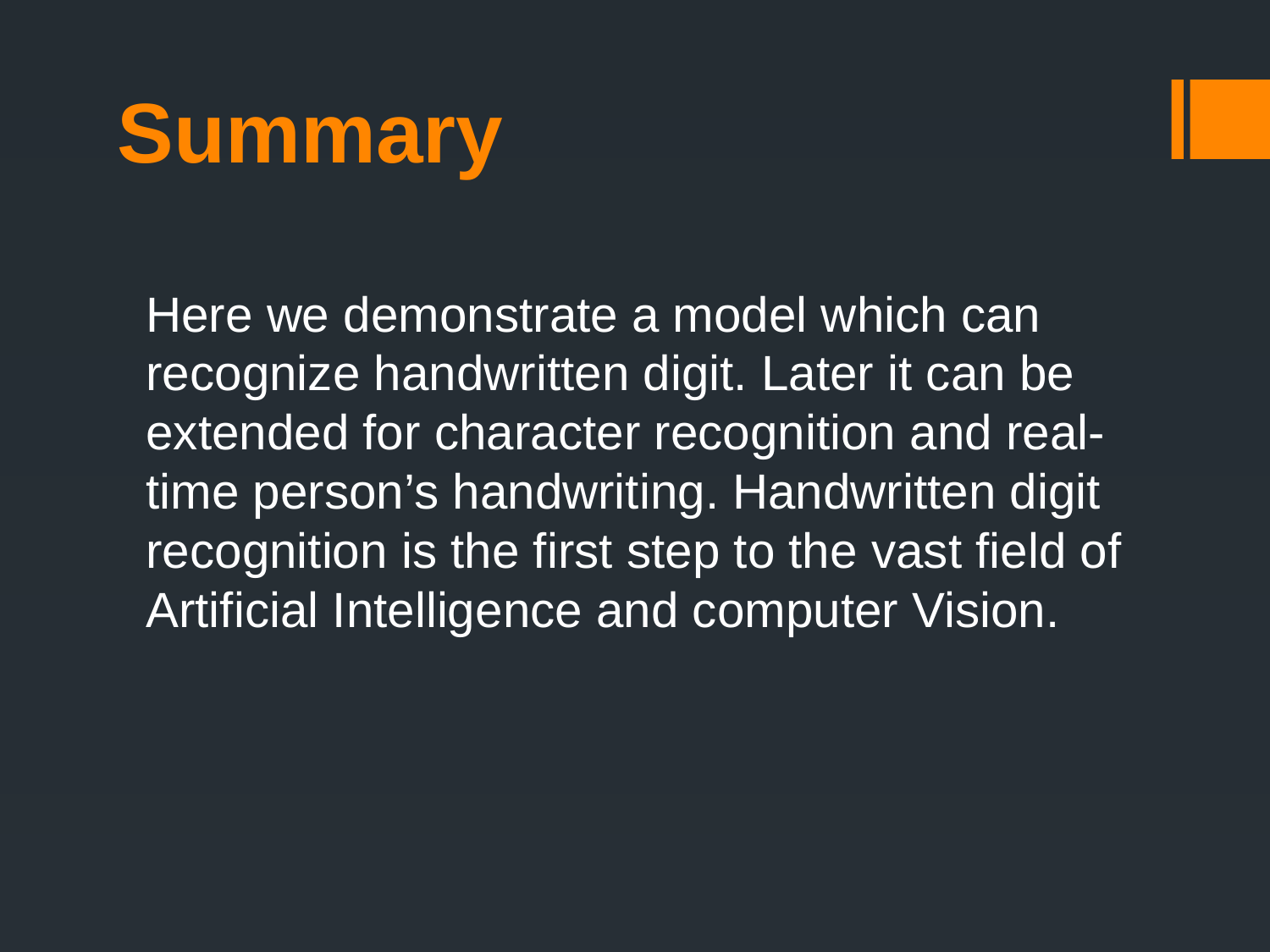

# Summary
Here we demonstrate a model which can recognize handwritten digit. Later it can be extended for character recognition and real-time person’s handwriting. Handwritten digit recognition is the first step to the vast field of Artificial Intelligence and computer Vision.